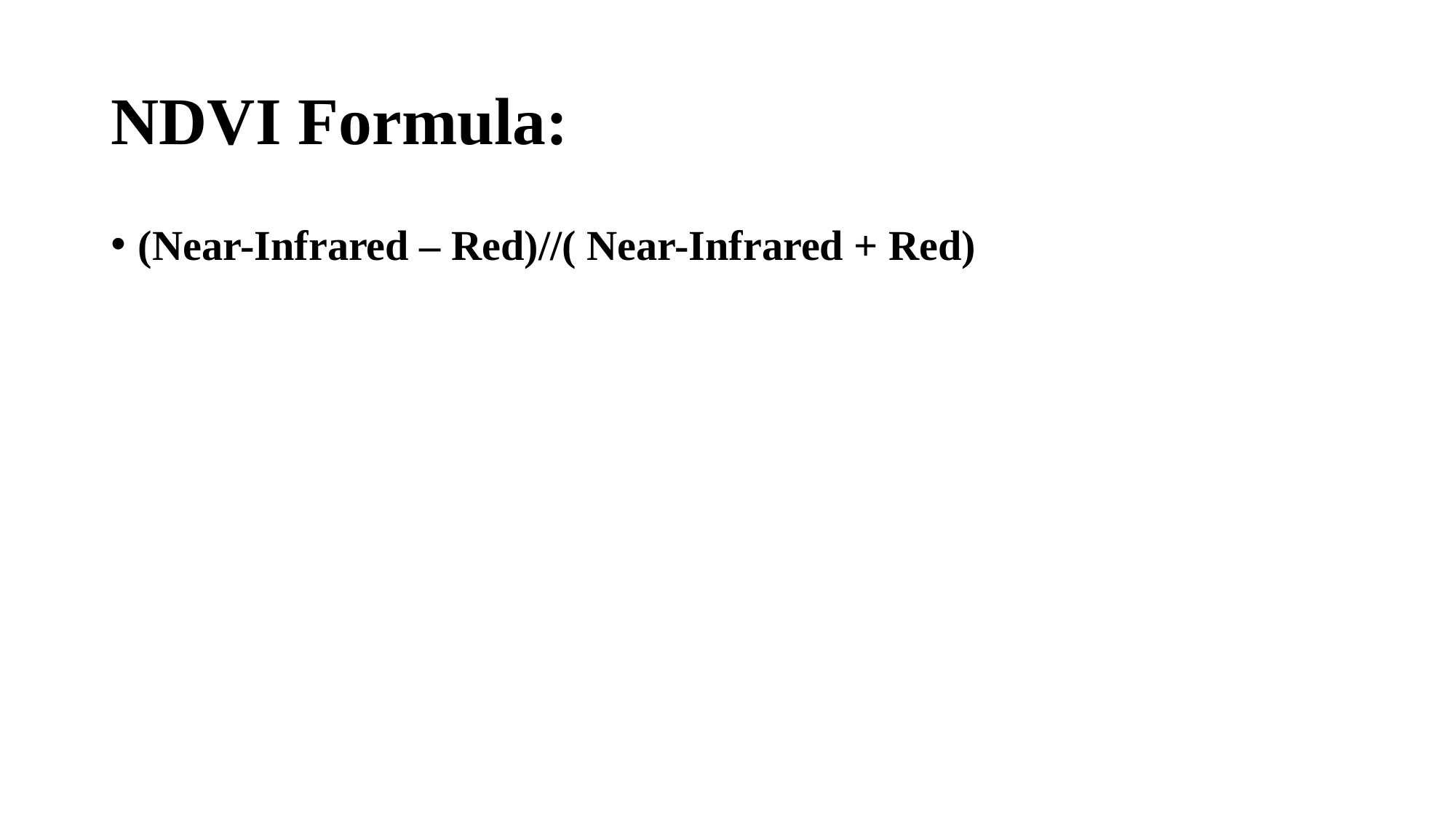

# NDVI Formula:
(Near-Infrared – Red)//( Near-Infrared + Red)